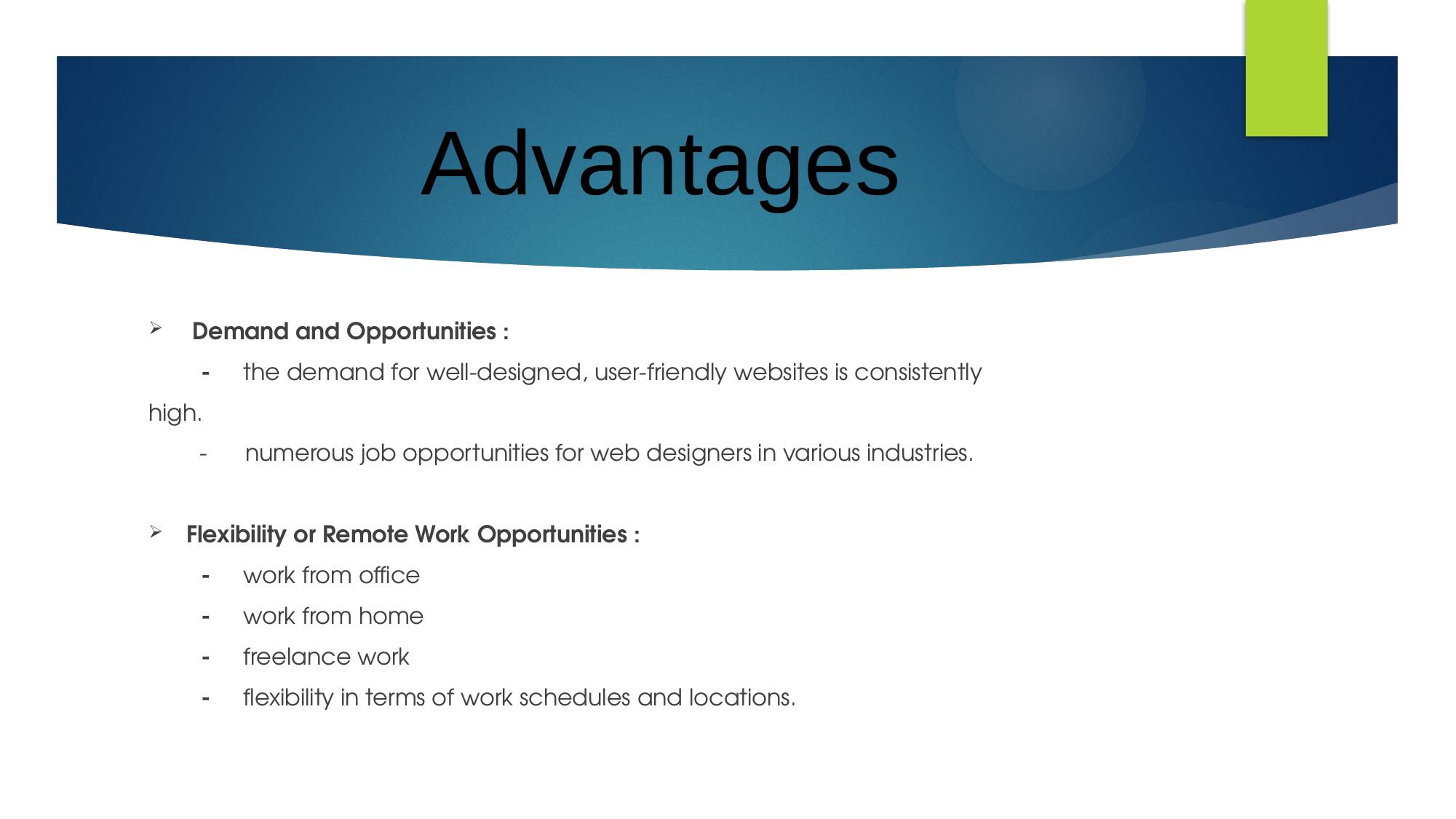

# Advantages
 Demand and Opportunities :
        -     the demand for well-designed, user-friendly websites is consistently
high.
        -      numerous job opportunities for web designers in various industries.

Flexibility or Remote Work Opportunities :
        -     work from office
        -     work from home
        -     freelance work
        -     flexibility in terms of work schedules and locations.